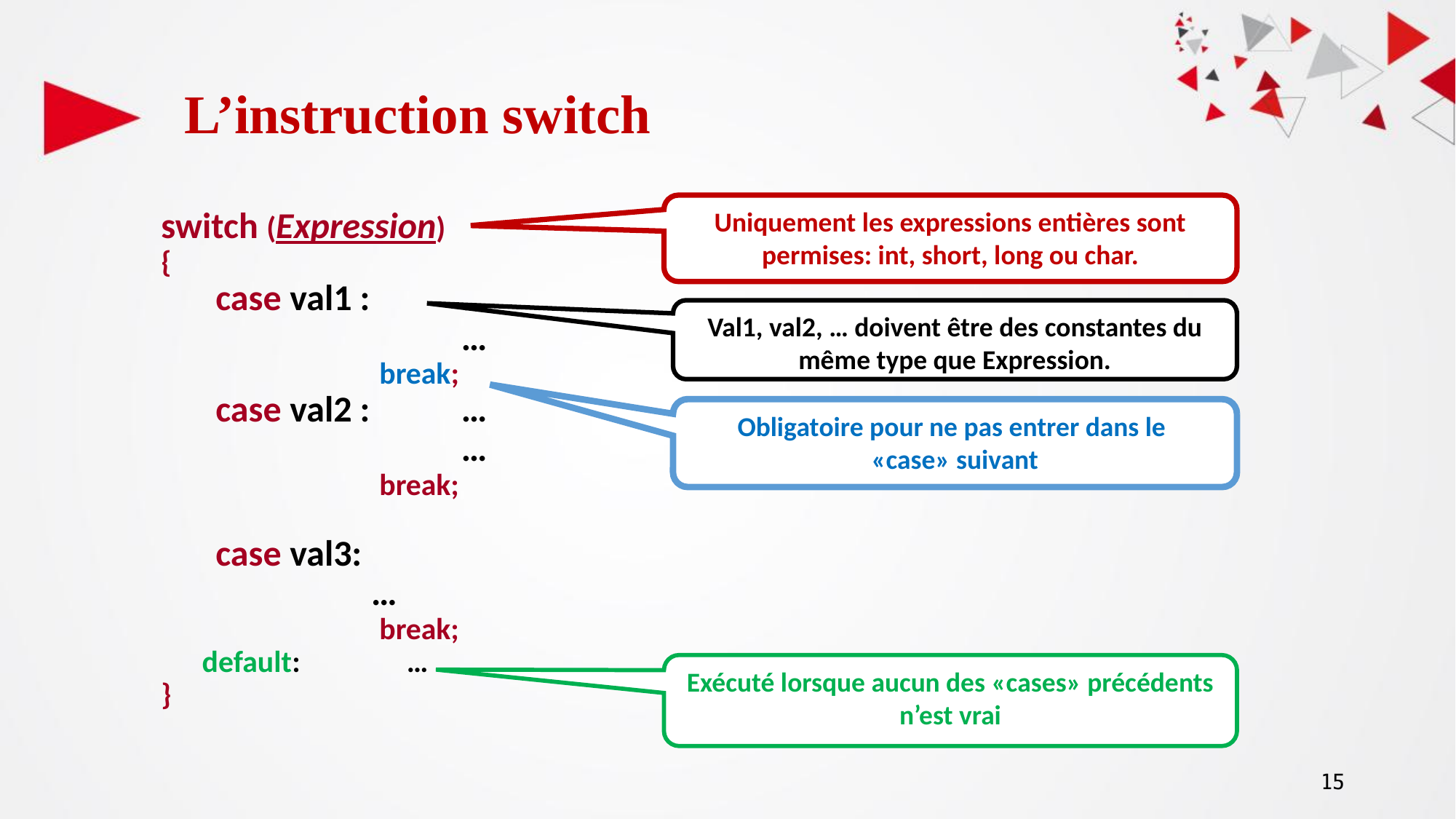

# L’instruction switch
Uniquement les expressions entières sont permises: int, short, long ou char.
switch (Expression)
{
case val1 :	…
			…
break;
case val2 :	…
			…
break;

case val3:
                   …
break;
	  default:	…
}
Val1, val2, … doivent être des constantes du même type que Expression.
Obligatoire pour ne pas entrer dans le
«case» suivant
Exécuté lorsque aucun des «cases» précédents n’est vrai

15